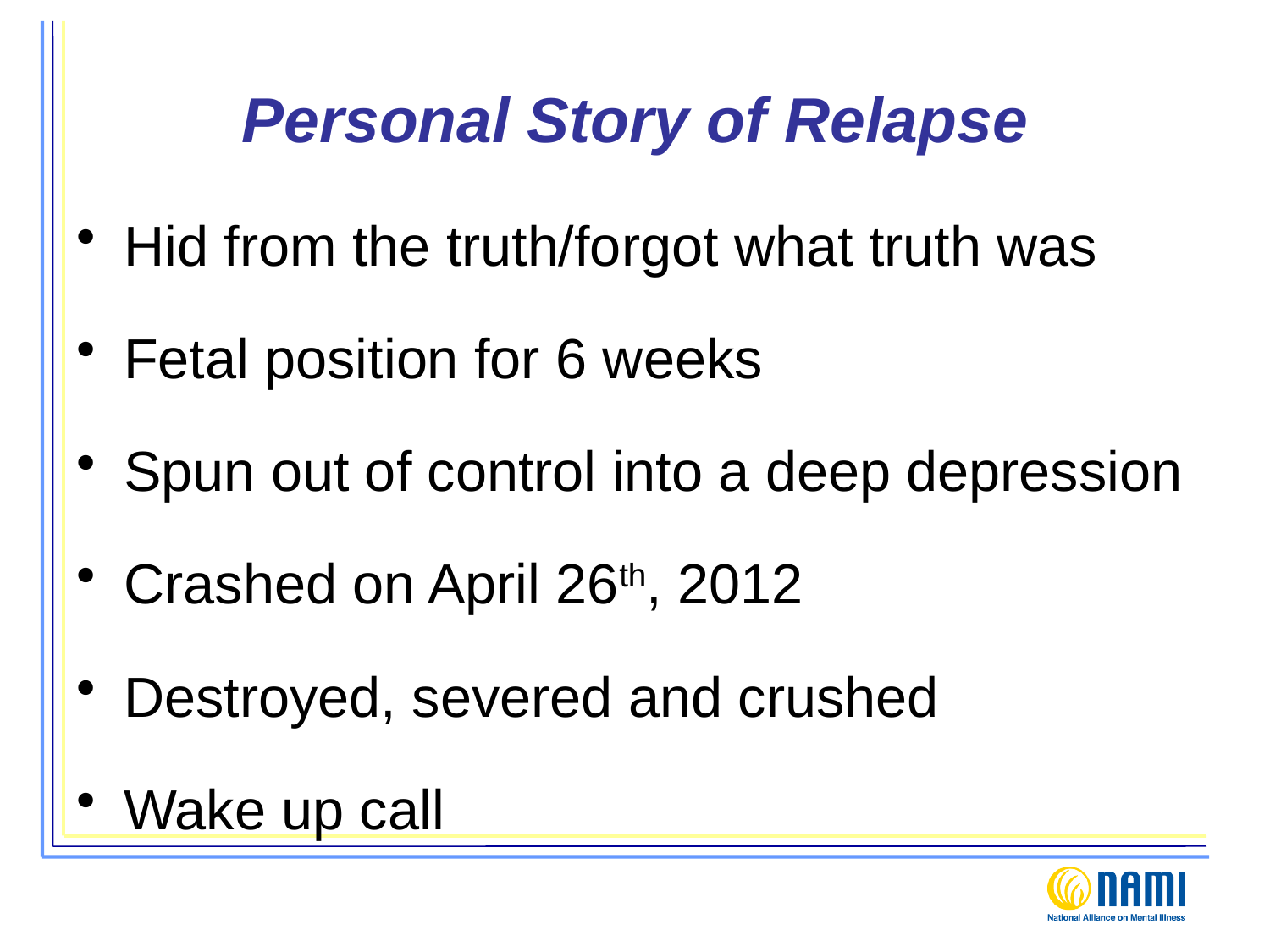

# Personal Story of Relapse
Hid from the truth/forgot what truth was
Fetal position for 6 weeks
Spun out of control into a deep depression
Crashed on April 26th, 2012
Destroyed, severed and crushed
Wake up call